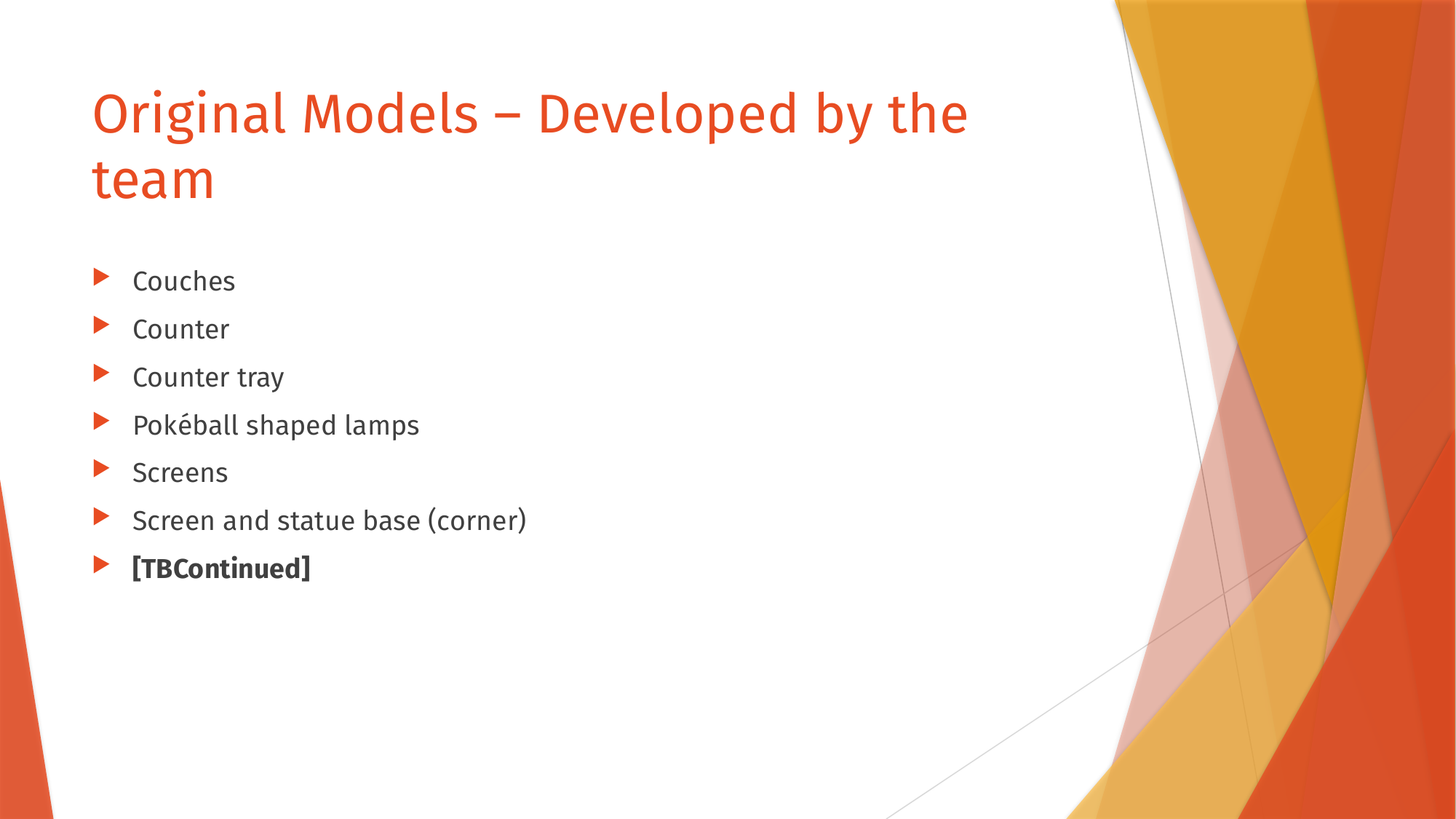

# Original Models – Developed by the team
Couches
Counter
Counter tray
Pokéball shaped lamps
Screens
Screen and statue base (corner)
[TBContinued]